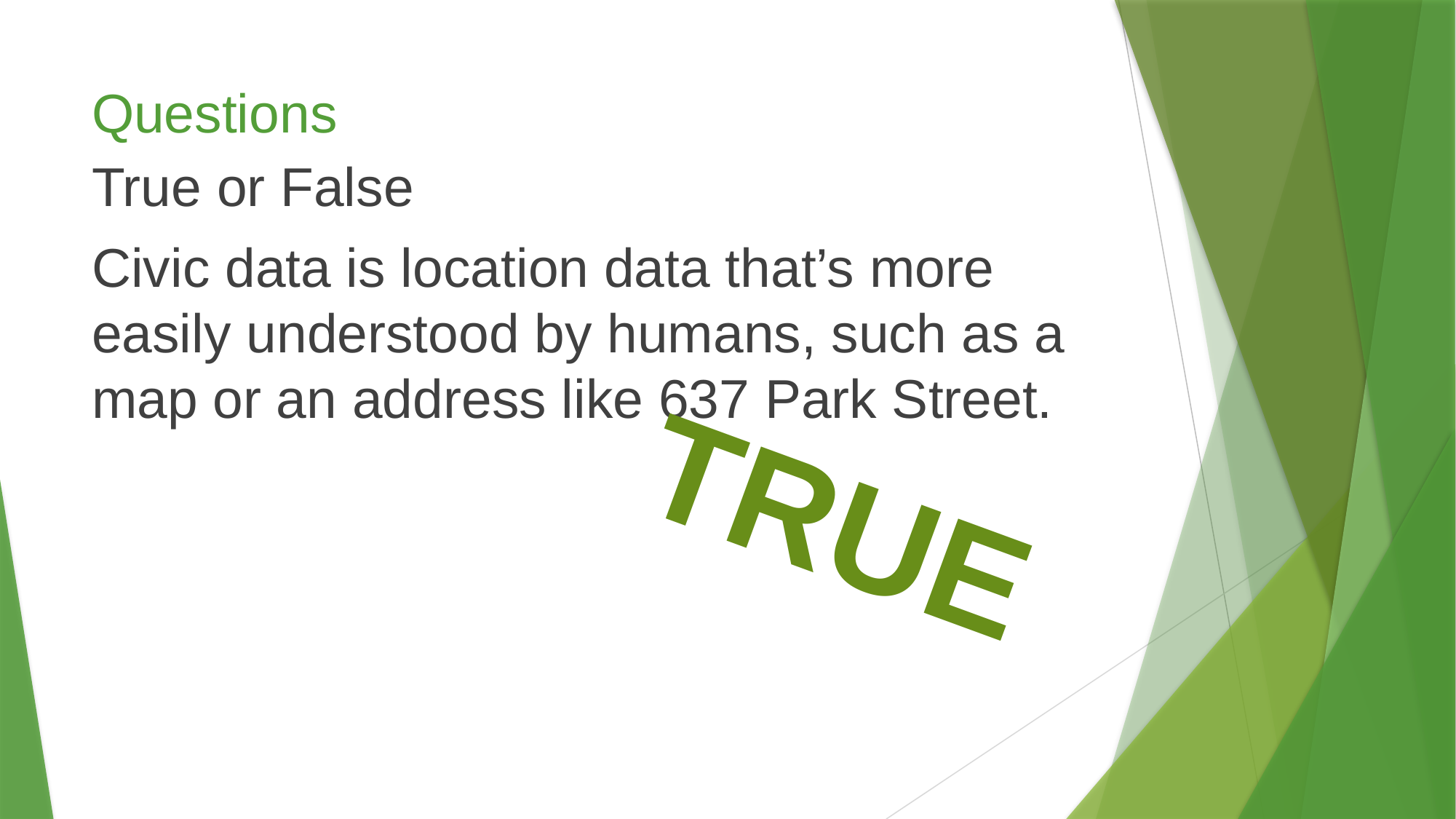

# Questions
True or False
Civic data is location data that’s more easily understood by humans, such as a map or an address like 637 Park Street.
TRUE